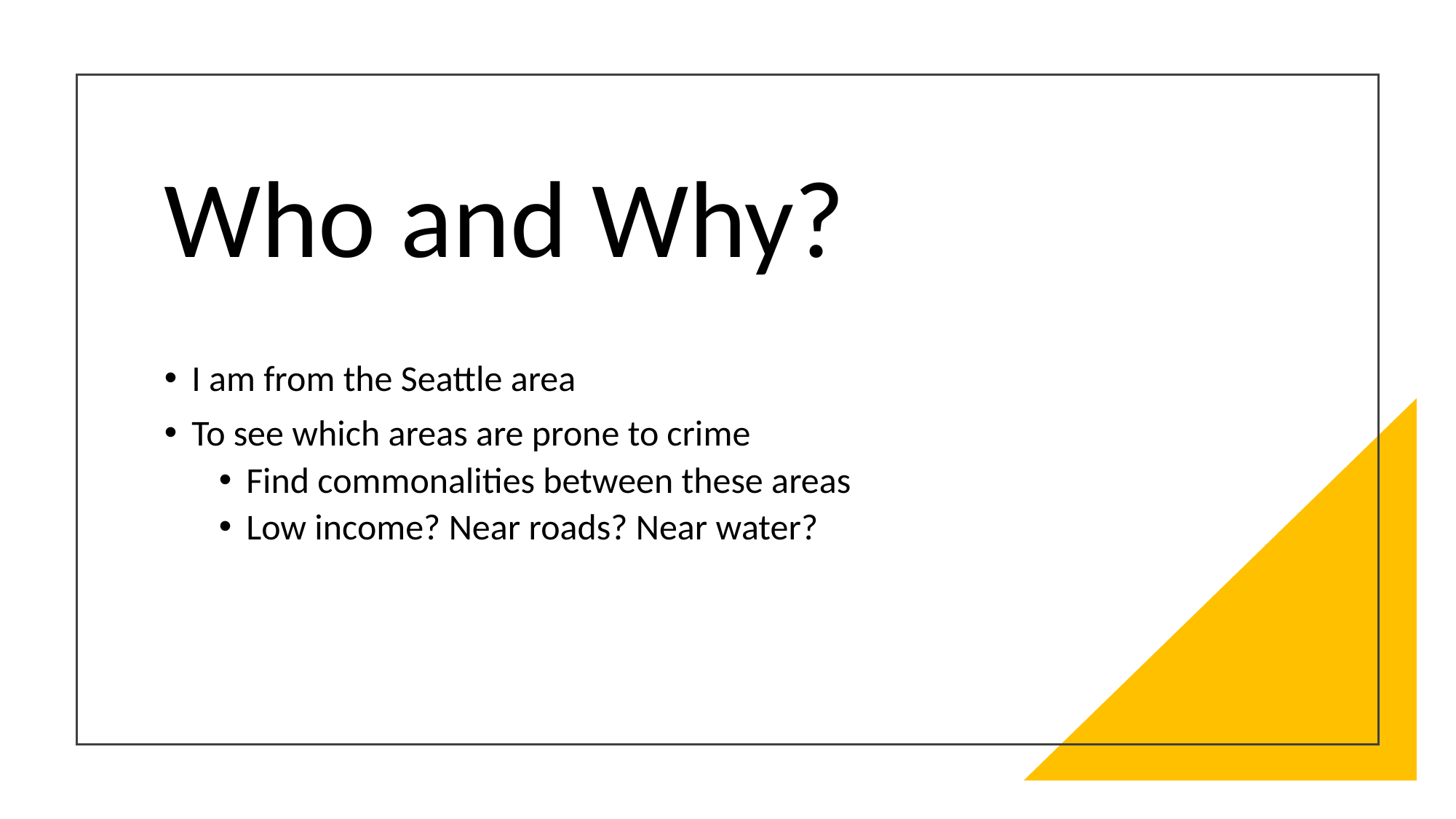

# Who and Why?
I am from the Seattle area
To see which areas are prone to crime
Find commonalities between these areas
Low income? Near roads? Near water?